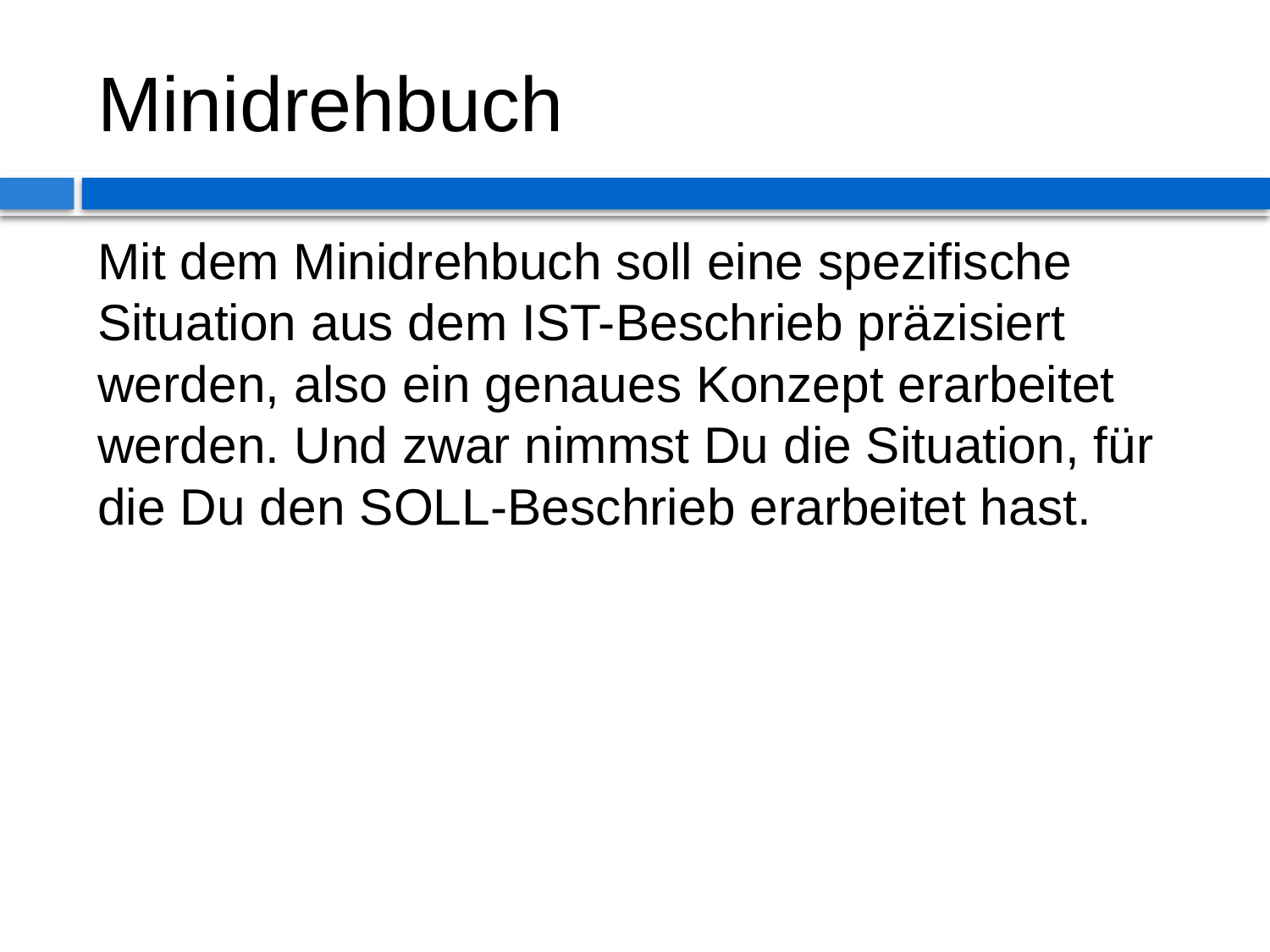

# Minidrehbuch
Mit dem Minidrehbuch soll eine spezifische Situation aus dem IST-Beschrieb präzisiert werden, also ein genaues Konzept erarbeitet werden. Und zwar nimmst Du die Situation, für die Du den SOLL-Beschrieb erarbeitet hast.